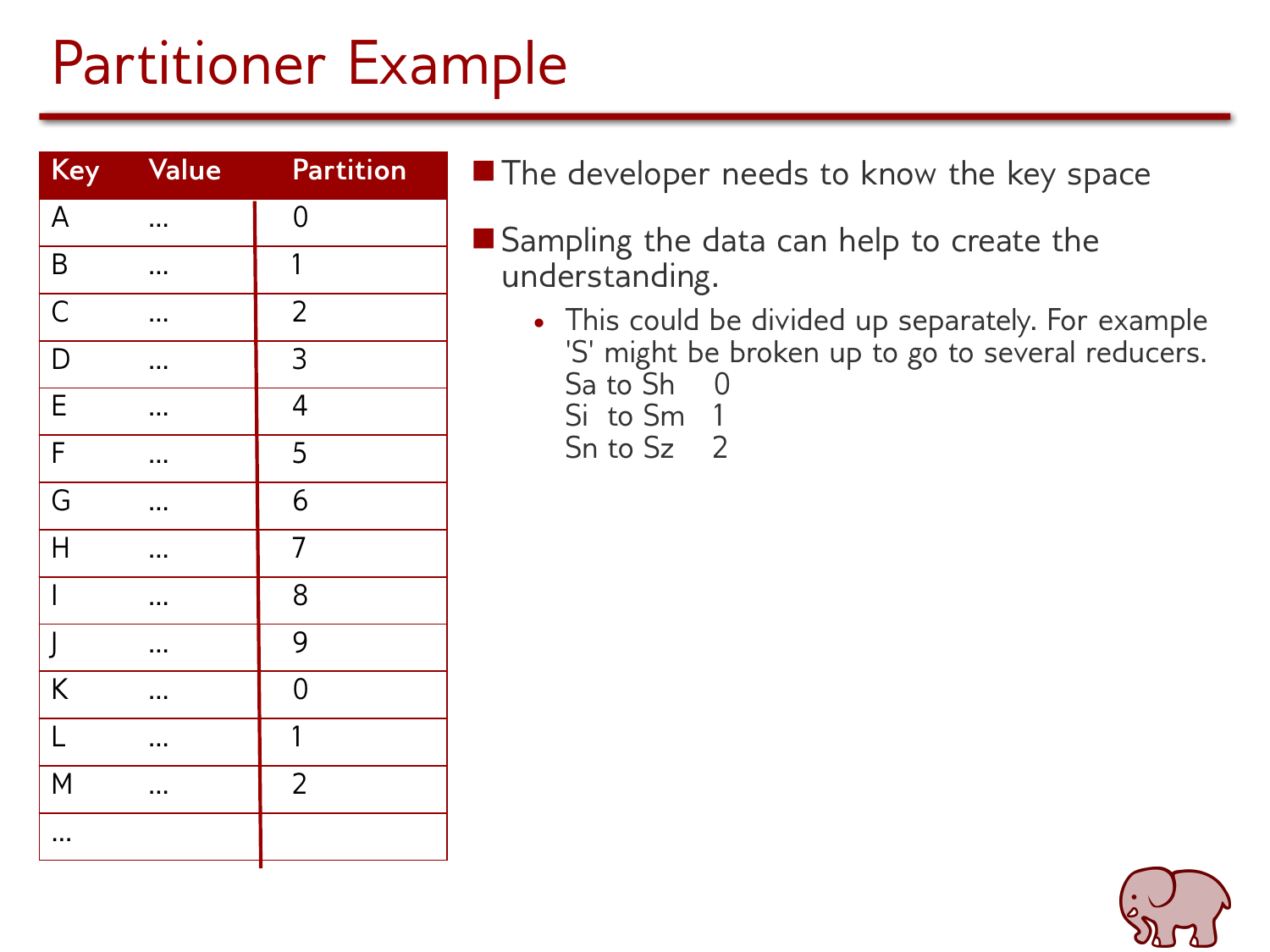

# Partitioner Example
| Key | Value | Partition |
| --- | --- | --- |
| A | ... | 0 |
| B | ... | 1 |
| C | ... | 2 |
| D | ... | 3 |
| E | ... | 4 |
| F | ... | 5 |
| G | ... | 6 |
| H | ... | 7 |
| I | ... | 8 |
| J | ... | 9 |
| K | ... | 0 |
| L | ... | 1 |
| M | ... | 2 |
| ... |  |  |
The developer needs to know the key space
Sampling the data can help to create the understanding.
This could be divided up separately. For example 'S' might be broken up to go to several reducers.
Sa to Sh    0
Si  to Sm   1
Sn to Sz    2